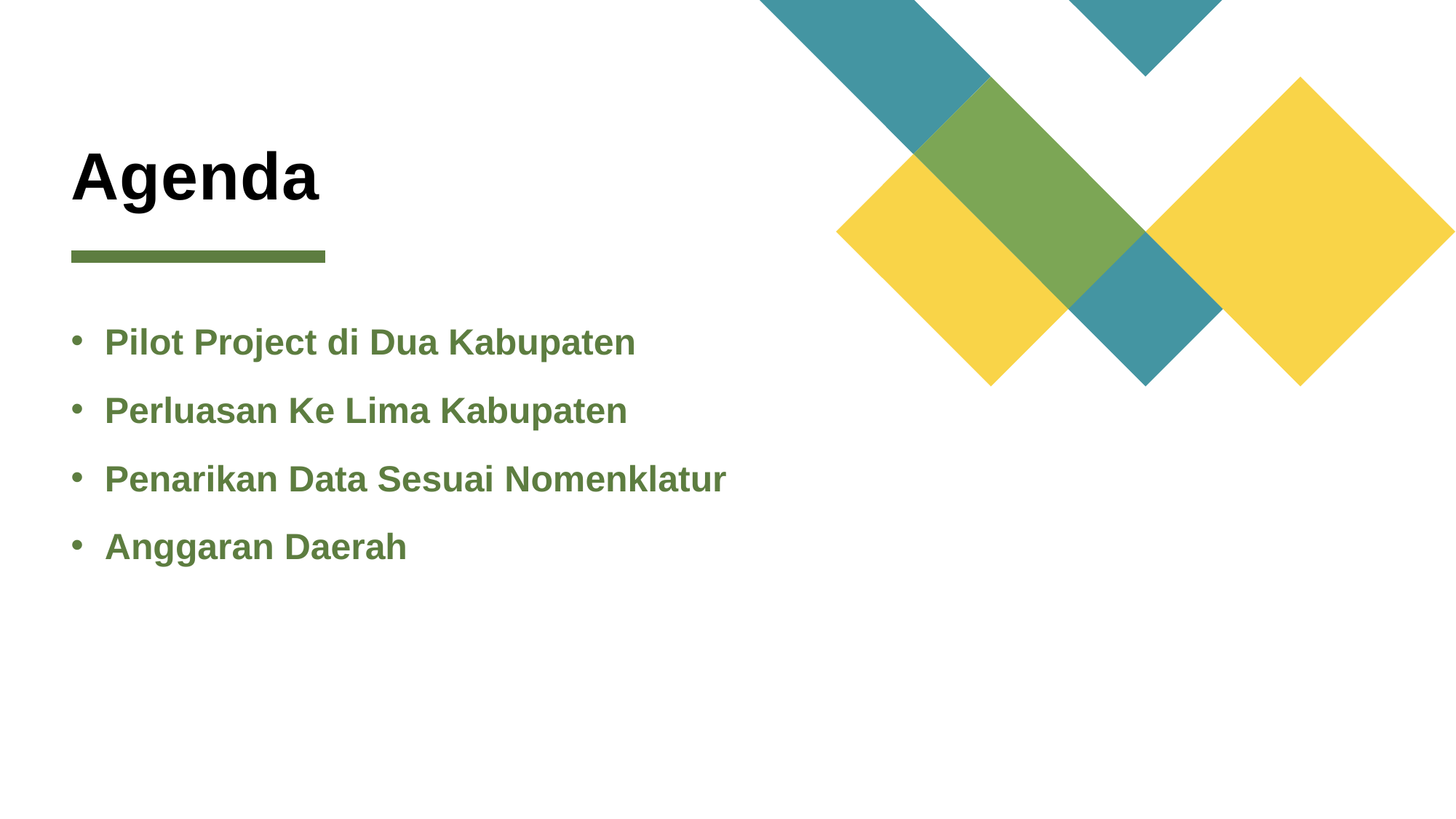

# Agenda
Pilot Project di Dua Kabupaten
Perluasan Ke Lima Kabupaten
Penarikan Data Sesuai Nomenklatur
Anggaran Daerah